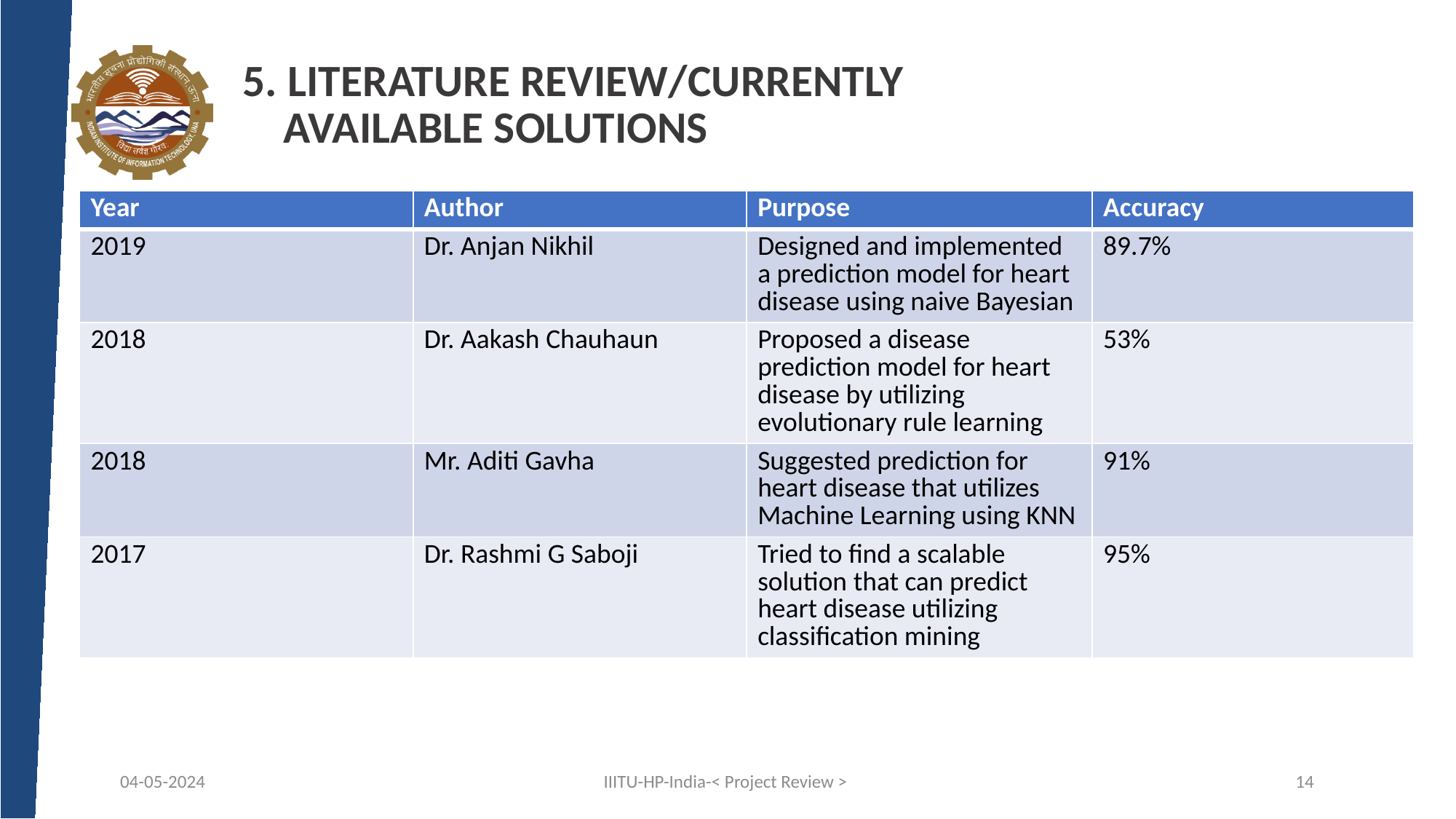

# 5. LITERATURE REVIEW/CURRENTLY AVAILABLE SOLUTIONS
| Year | Author | Purpose | Accuracy |
| --- | --- | --- | --- |
| 2019 | Dr. Anjan Nikhil | Designed and implemented a prediction model for heart disease using naive Bayesian | 89.7% |
| 2018 | Dr. Aakash Chauhaun | Proposed a disease prediction model for heart disease by utilizing evolutionary rule learning | 53% |
| 2018 | Mr. Aditi Gavha | Suggested prediction for heart disease that utilizes Machine Learning using KNN | 91% |
| 2017 | Dr. Rashmi G Saboji | Tried to find a scalable solution that can predict heart disease utilizing classification mining | 95% |
04-05-2024
IIITU-HP-India-< Project Review >
14